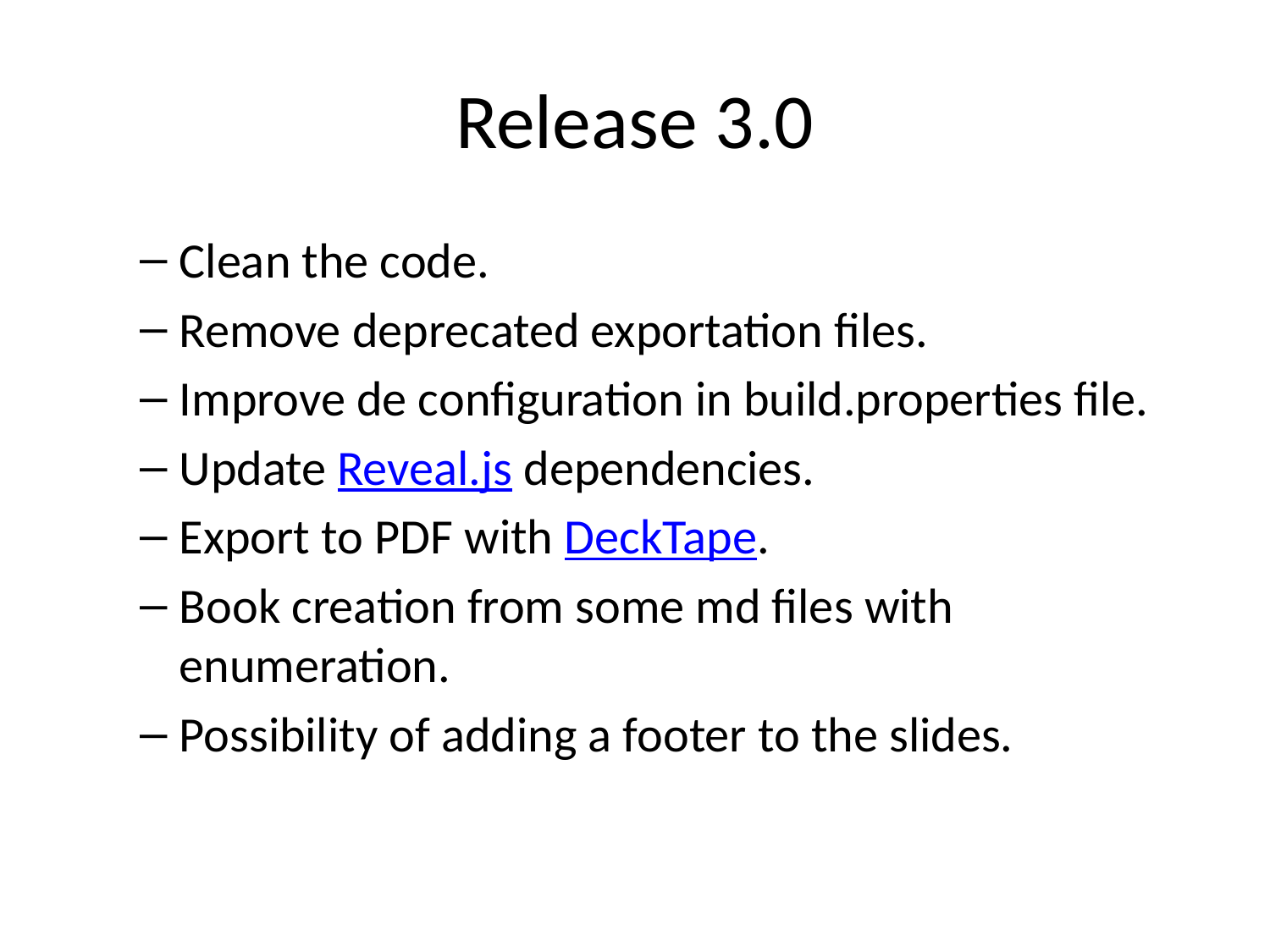

# Release 3.0
Clean the code.
Remove deprecated exportation files.
Improve de configuration in build.properties file.
Update Reveal.js dependencies.
Export to PDF with DeckTape.
Book creation from some md files with enumeration.
Possibility of adding a footer to the slides.